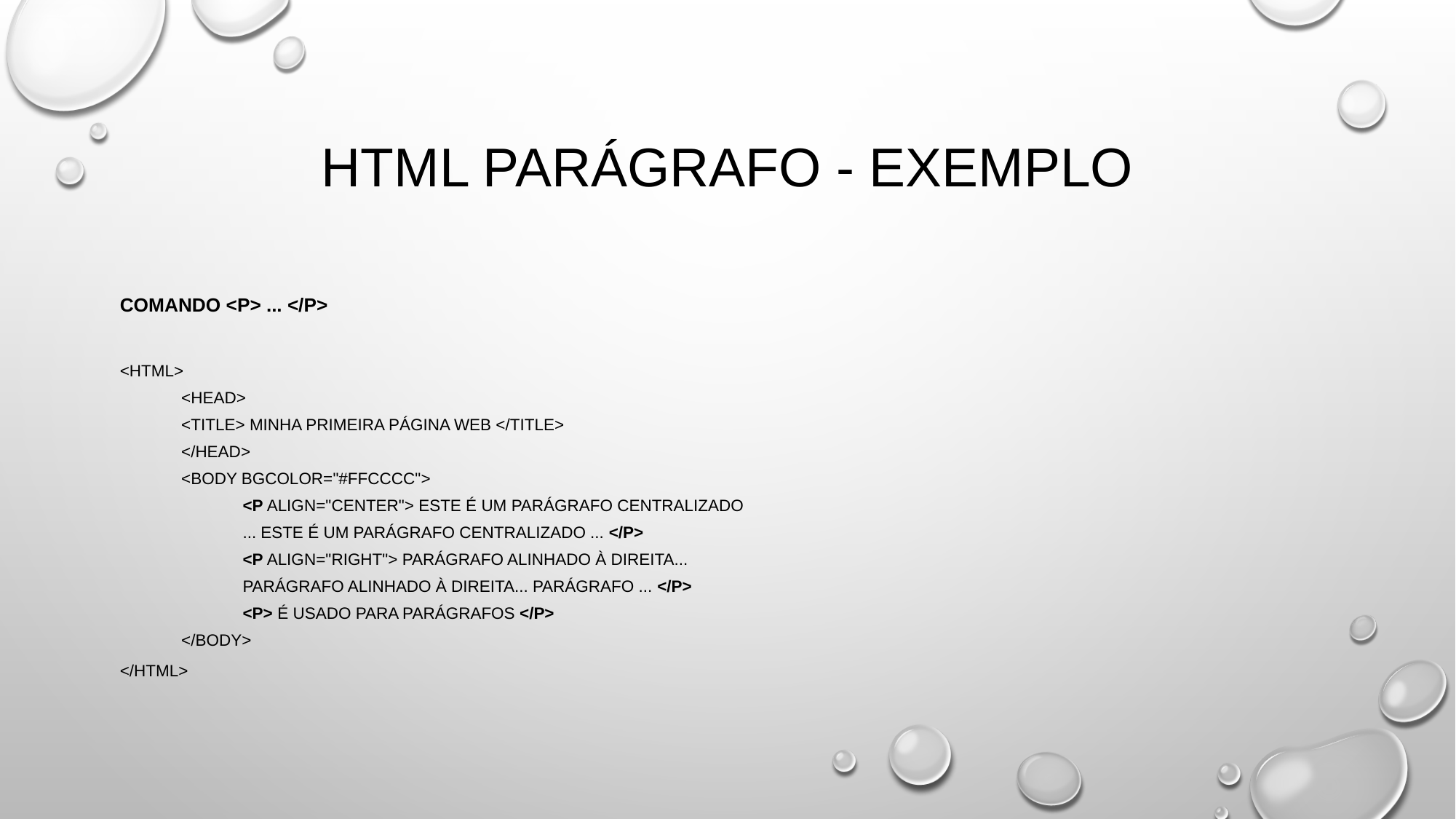

# Html parágrafo - exemplo
Comando <p> ... </p>

<html>
<head>
<title> Minha primeira página Web </title>
</head>
<body bgcolor="#ffcccc">
<p align="center"> Este é um parágrafo centralizado
... Este é um parágrafo centralizado ... </p>
<p align="right"> Parágrafo alinhado à direita...
Parágrafo alinhado à direita... Parágrafo ... </p>
<p> É usado para parágrafos </p>
</body>
</html>